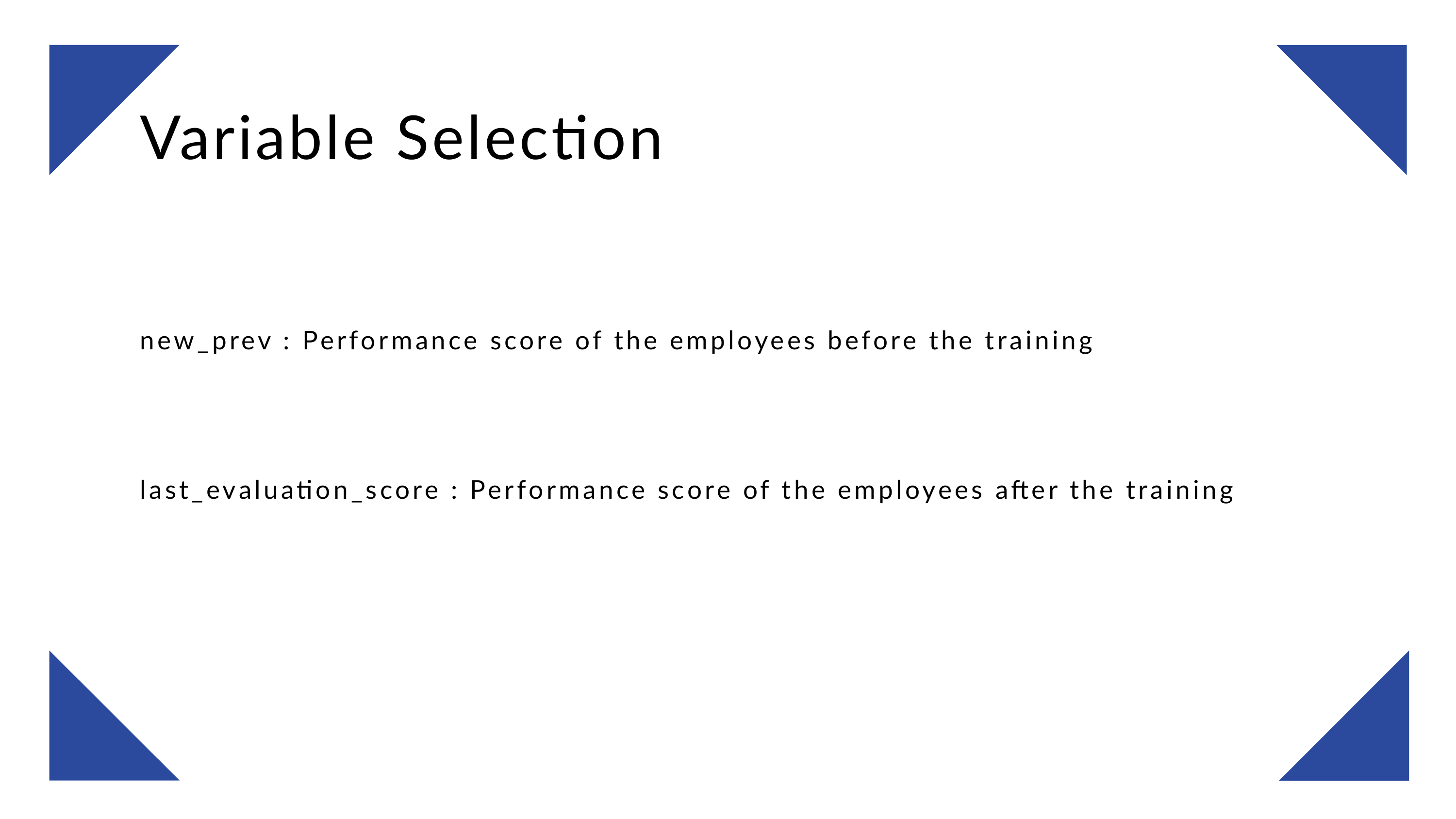

Variable Selection
new_prev : Performance score of the employees before the training
last_evaluation_score : Performance score of the employees after the training